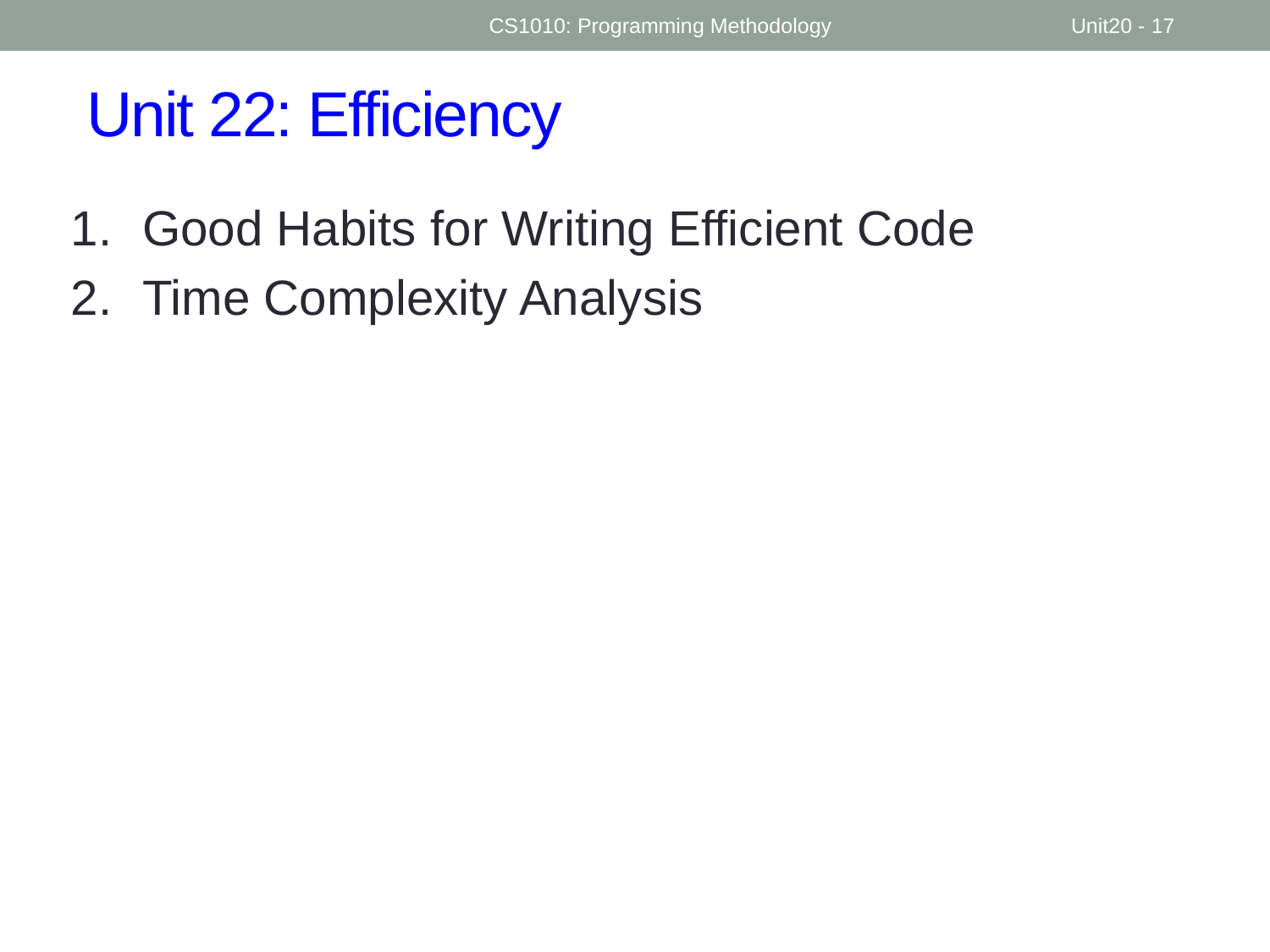

CS1010: Programming Methodology
Unit20 - 17
# Unit 22: Efficiency
Good Habits for Writing Efficient Code
Time Complexity Analysis